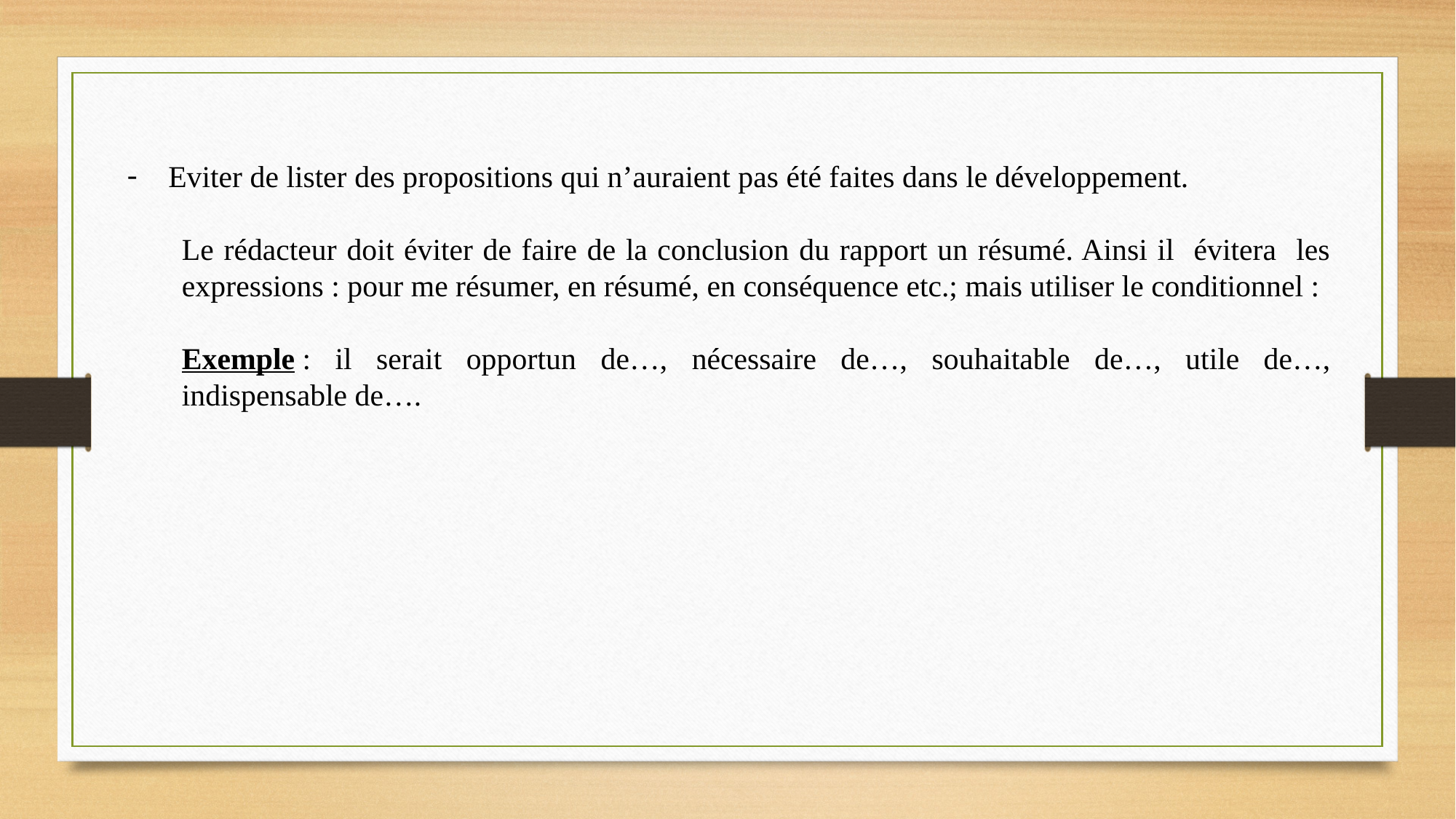

Eviter de lister des propositions qui n’auraient pas été faites dans le développement.

Le rédacteur doit éviter de faire de la conclusion du rapport un résumé. Ainsi il  évitera  les expressions : pour me résumer, en résumé, en conséquence etc.; mais utiliser le conditionnel :

Exemple : il serait opportun de…, nécessaire de…, souhaitable de…, utile de…, indispensable de….